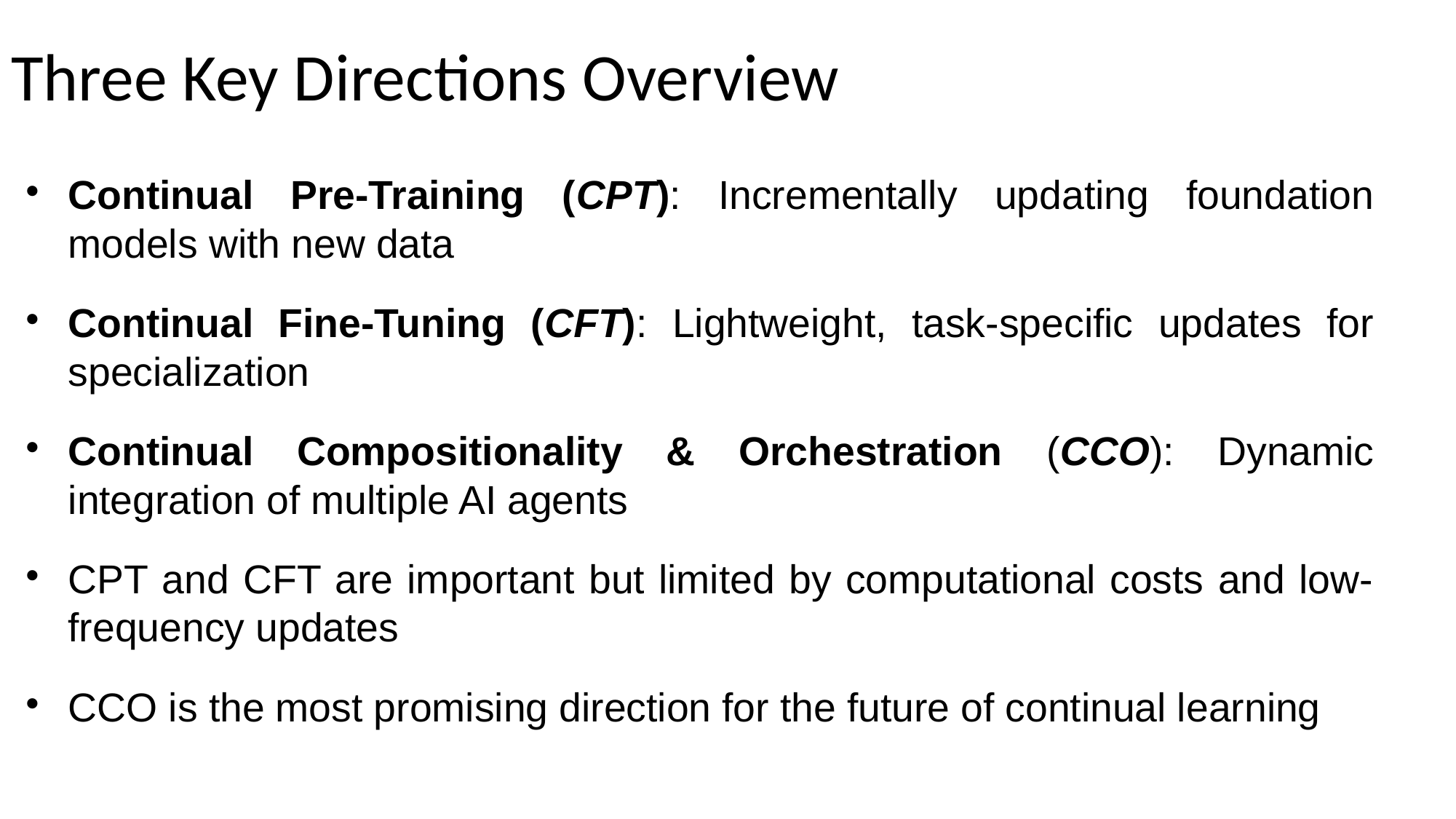

# Three Key Directions Overview
Continual Pre-Training (CPT): Incrementally updating foundation models with new data
Continual Fine-Tuning (CFT): Lightweight, task-specific updates for specialization
Continual Compositionality & Orchestration (CCO): Dynamic integration of multiple AI agents
CPT and CFT are important but limited by computational costs and low-frequency updates
CCO is the most promising direction for the future of continual learning